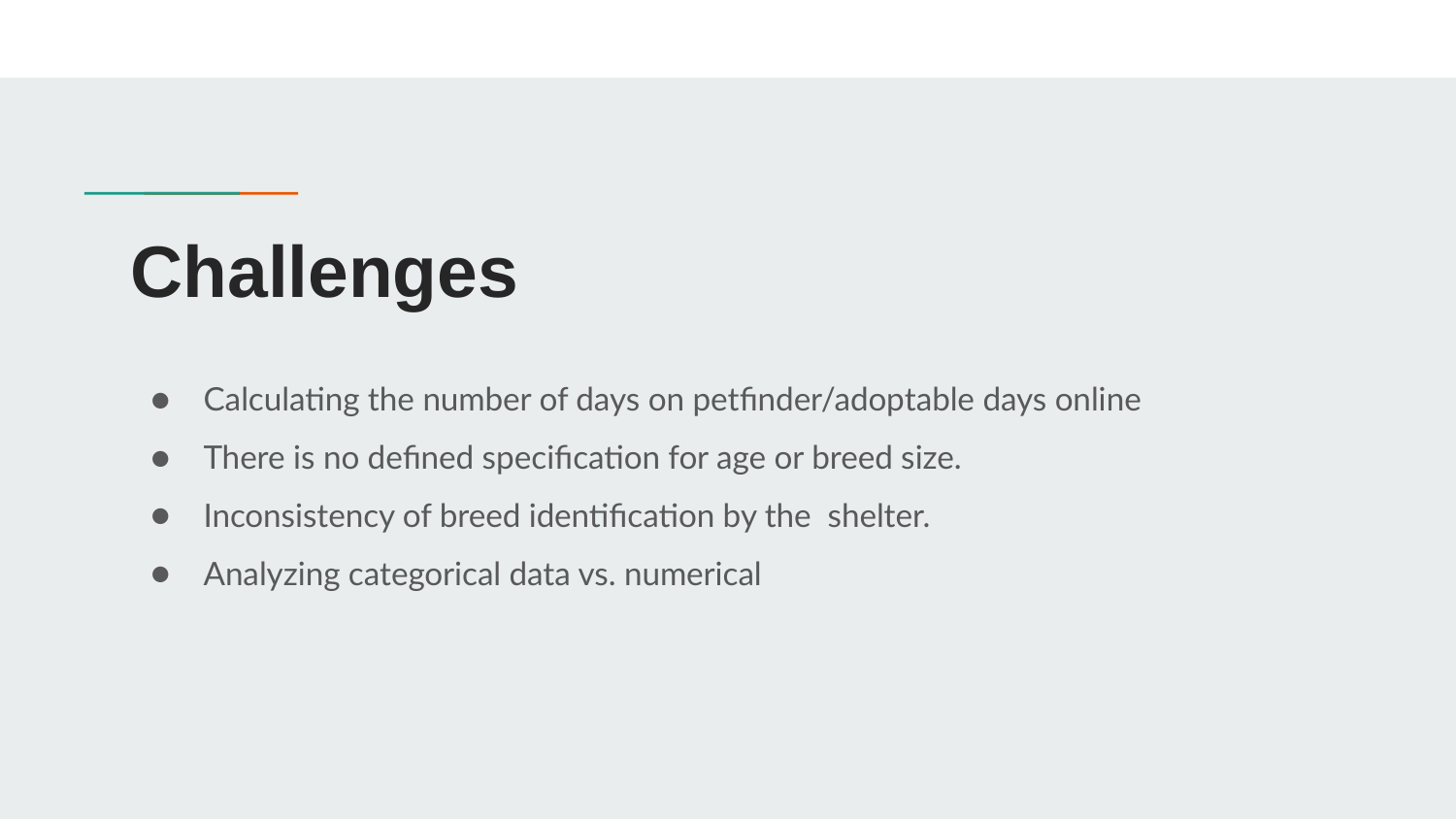

# Challenges
Calculating the number of days on petfinder/adoptable days online
There is no defined specification for age or breed size.
Inconsistency of breed identification by the  shelter.
Analyzing categorical data vs. numerical